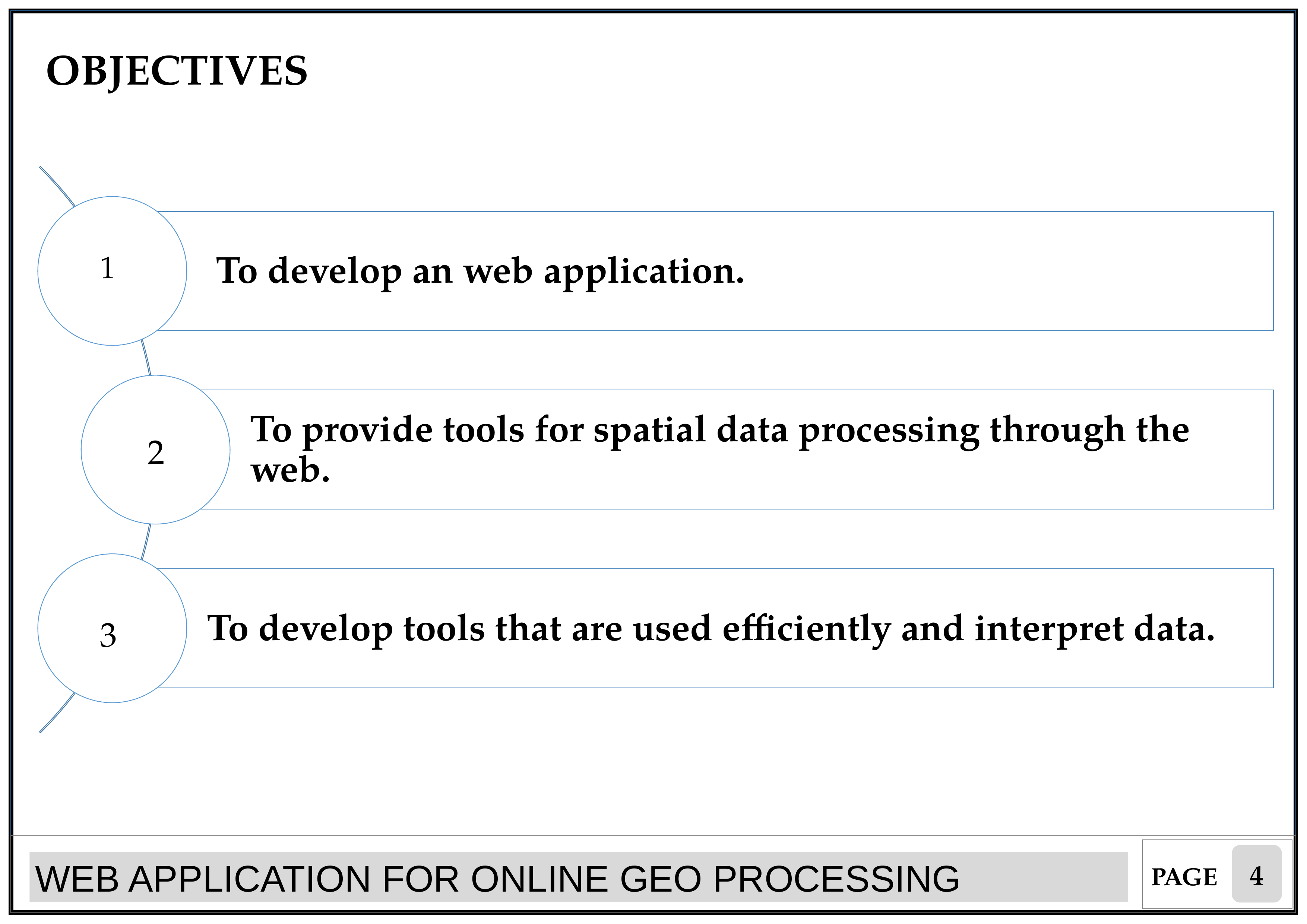

OBJECTIVES
 To develop an web application.
To provide tools for spatial data processing through the web.
To develop tools that are used efficiently and interpret data.
1
2
3
4
WEB APPLICATION FOR ONLINE GEO PROCESSING
PAGE